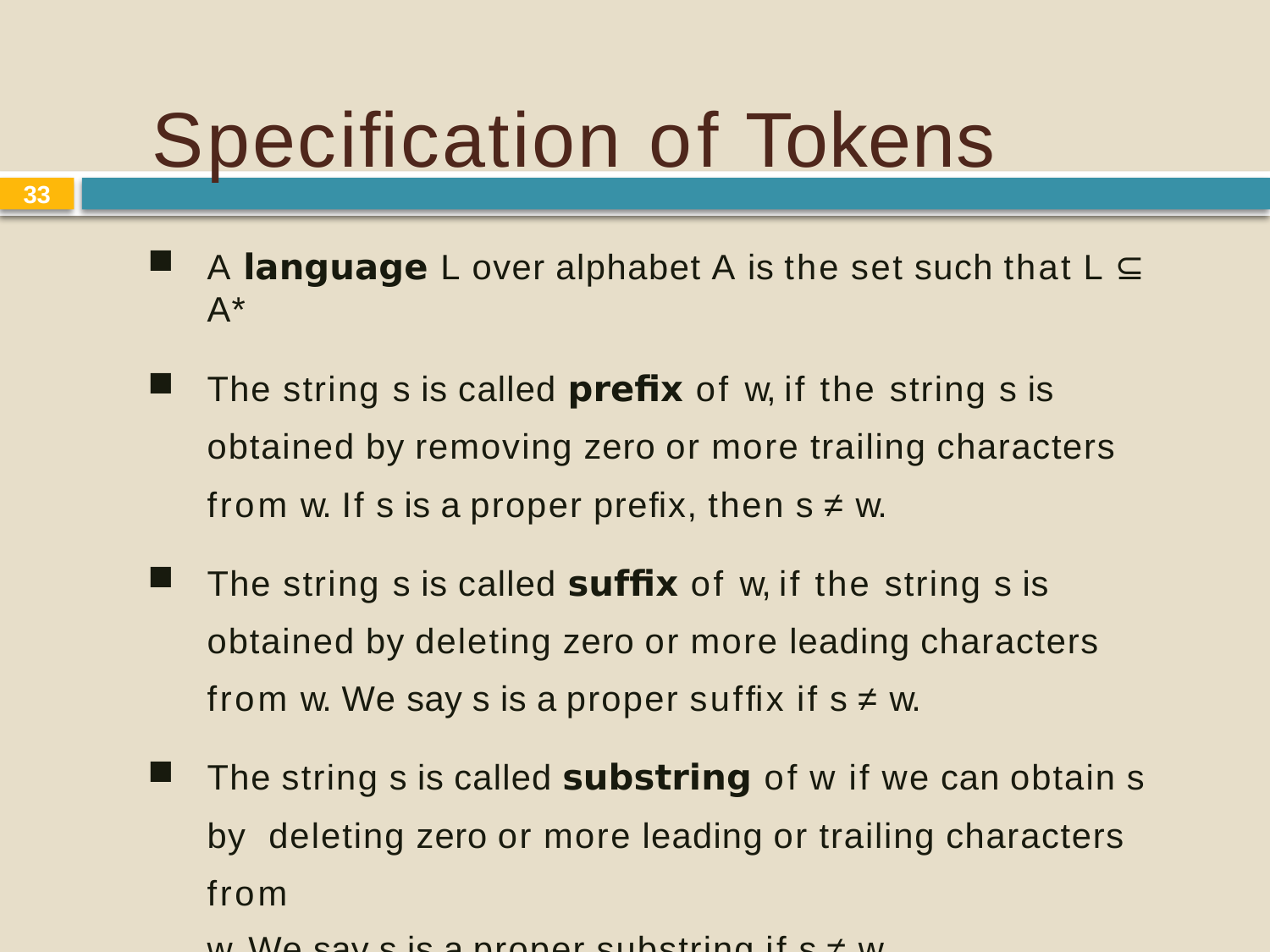

# Speciﬁcation of Tokens
33
A language L over alphabet A is the set such that L ⊆ A*
The string s is called preﬁx of w, if the string s is  obtained by removing zero or more trailing characters  from w. If s is a proper preﬁx, then s ≠ w.
The string s is called sufﬁx of w, if the string s is  obtained by deleting zero or more leading characters  from w. We say s is a proper sufﬁx if s ≠ w.
The string s is called substring of w if we can obtain s by  deleting zero or more leading or trailing characters from
w. We say s is a proper substring if s ≠ w.